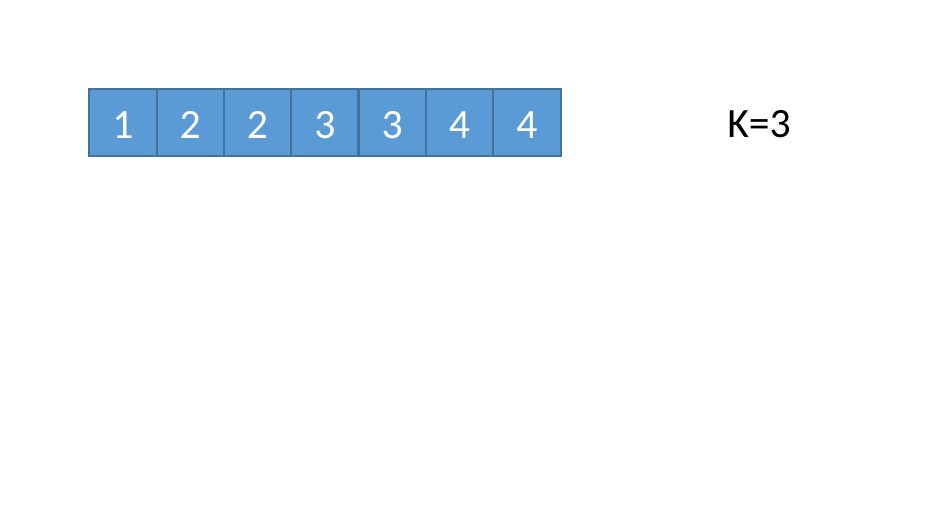

1
2
2
3
3
4
4
K=3